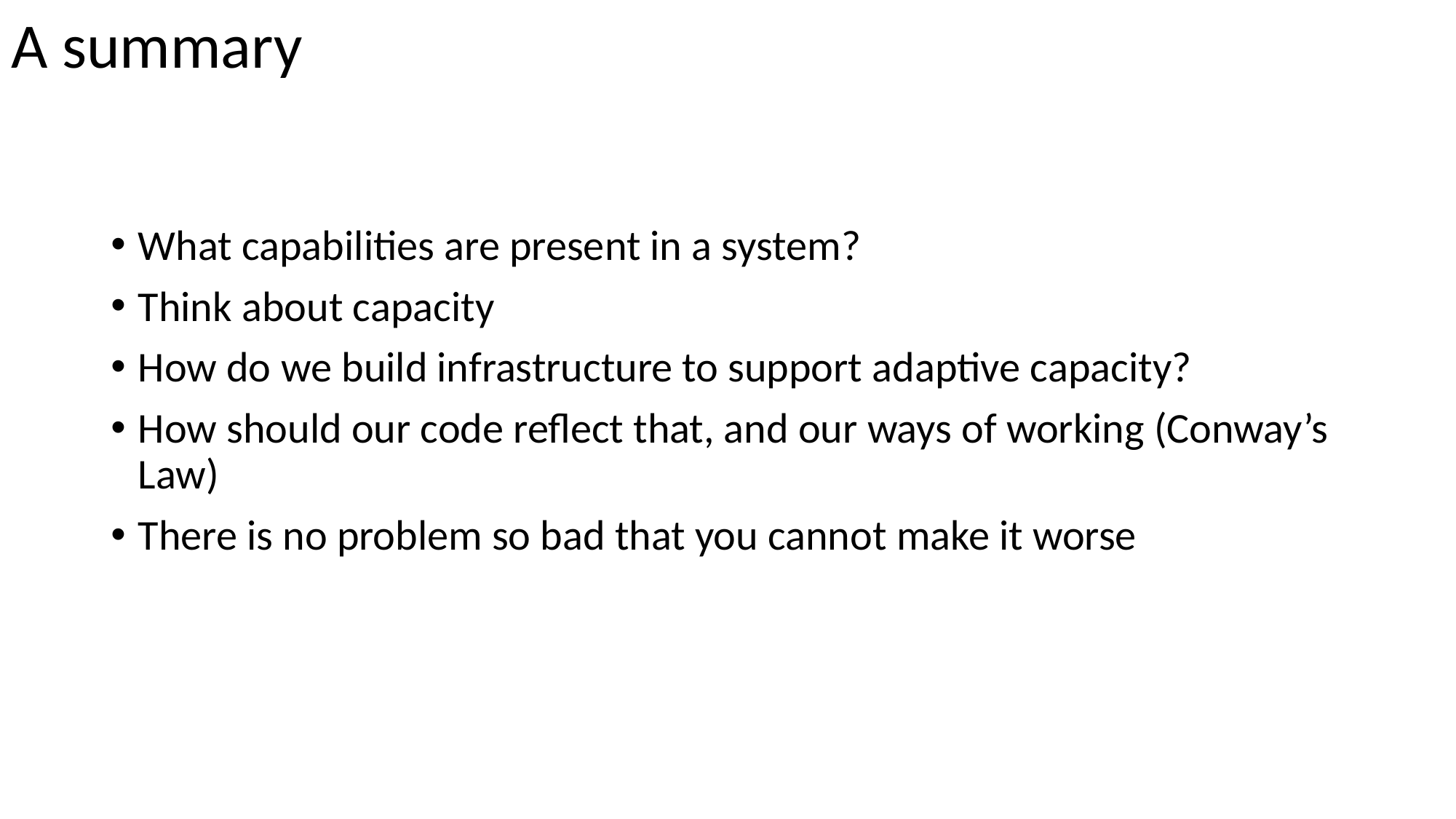

# A summary
What capabilities are present in a system?
Think about capacity
How do we build infrastructure to support adaptive capacity?
How should our code reflect that, and our ways of working (Conway’s Law)
There is no problem so bad that you cannot make it worse